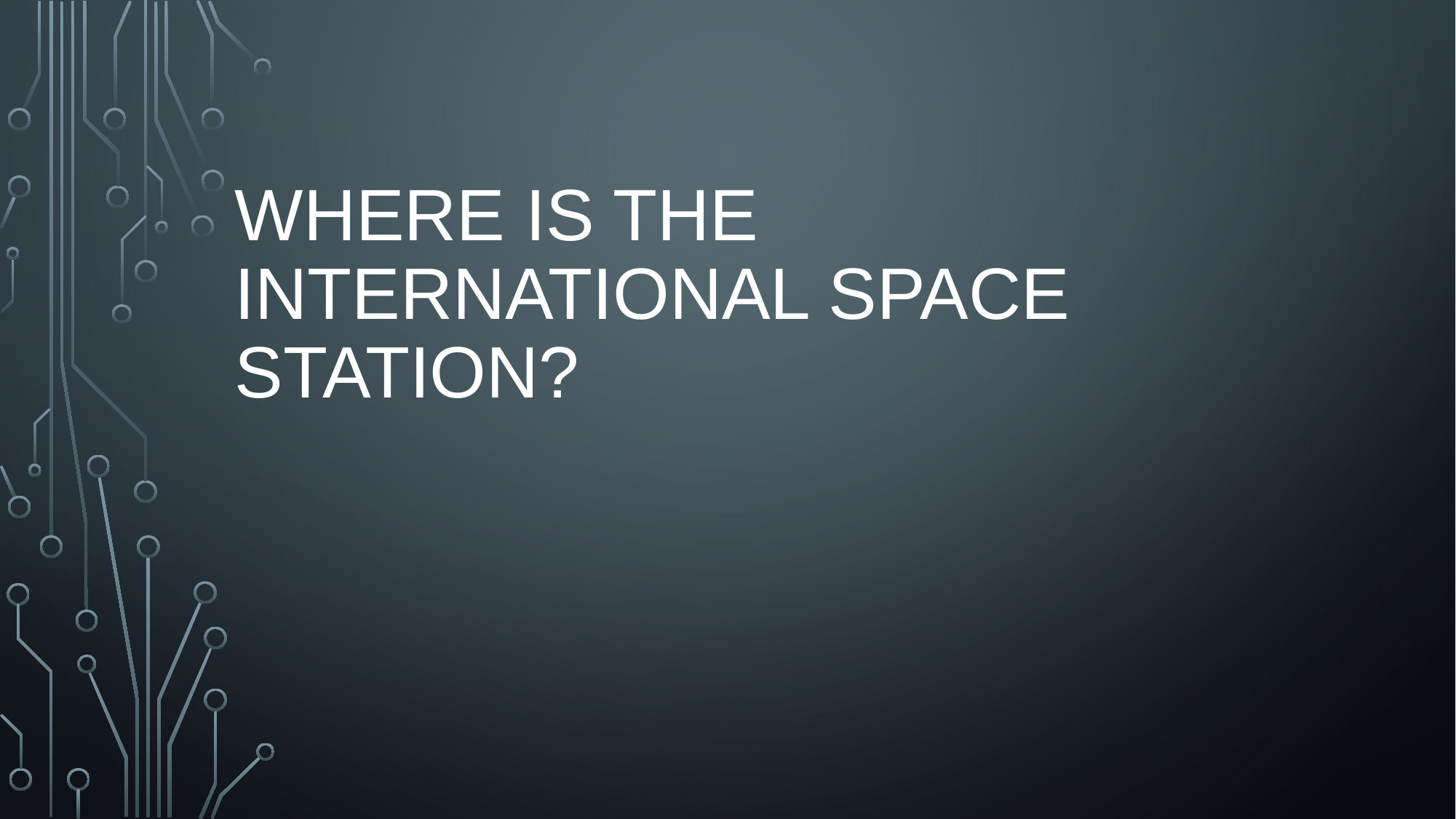

# Where is the International space station?